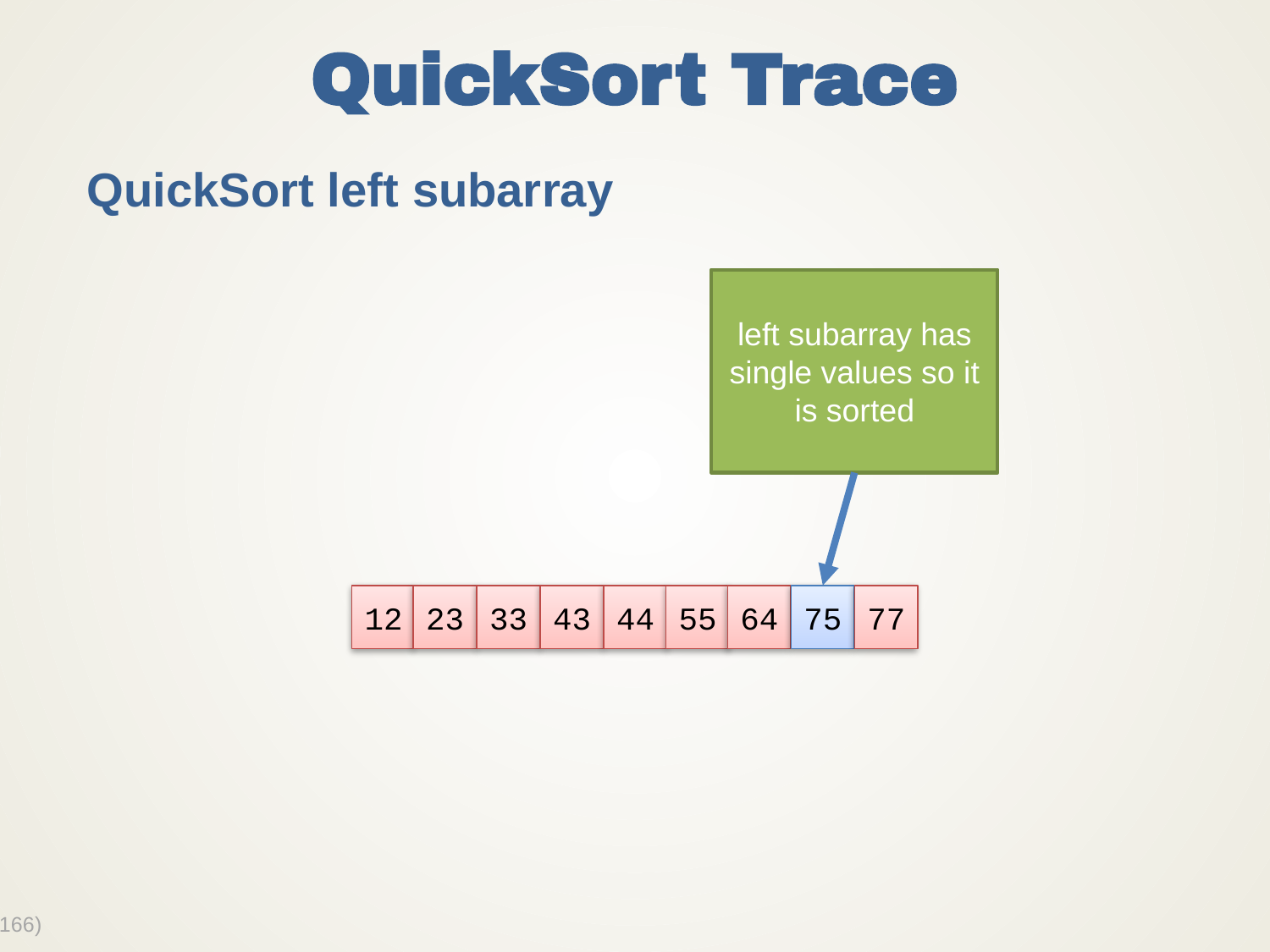

# QuickSort Trace
QuickSort left subarray
left subarray has single values so it is sorted
12
23
33
43
44
55
64
75
77